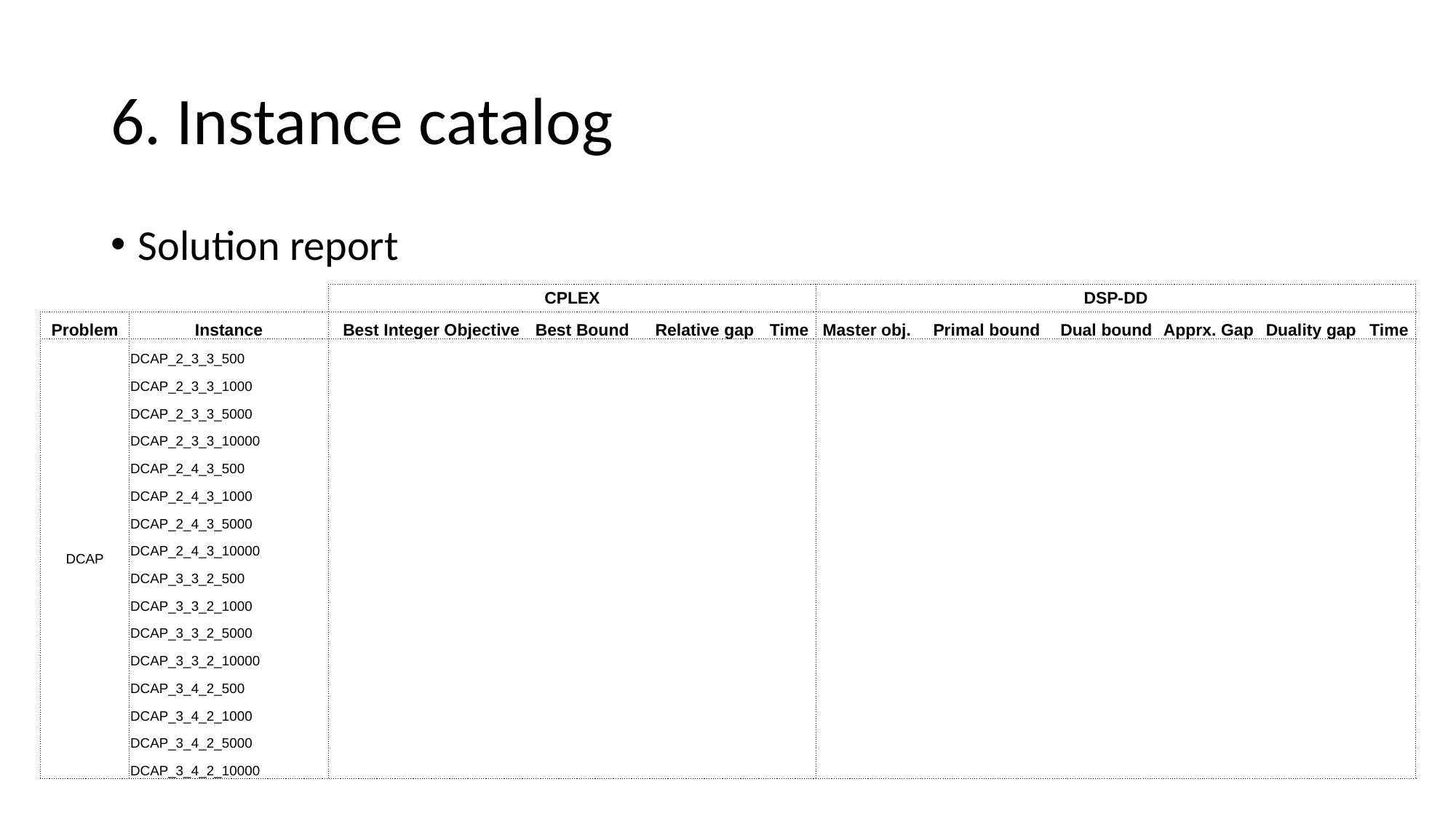

# 6. Instance catalog
Solution report

|  |  | CPLEX |  |  |  | DSP-DD |  |  |  |  |  |
| --- | --- | --- | --- | --- | --- | --- | --- | --- | --- | --- | --- |
| Problem | Instance | Best Integer Objective | Best Bound | Relative gap | Time | Master obj. | Primal bound | Dual bound | Apprx. Gap | Duality gap | Time |
| DCAP | DCAP\_2\_3\_3\_500 |  |  |  |  |  |  |  |  |  |  |
|  | DCAP\_2\_3\_3\_1000 |  |  |  |  |  |  |  |  |  |  |
|  | DCAP\_2\_3\_3\_5000 |  |  |  |  |  |  |  |  |  |  |
|  | DCAP\_2\_3\_3\_10000 |  |  |  |  |  |  |  |  |  |  |
|  | DCAP\_2\_4\_3\_500 |  |  |  |  |  |  |  |  |  |  |
|  | DCAP\_2\_4\_3\_1000 |  |  |  |  |  |  |  |  |  |  |
|  | DCAP\_2\_4\_3\_5000 |  |  |  |  |  |  |  |  |  |  |
|  | DCAP\_2\_4\_3\_10000 |  |  |  |  |  |  |  |  |  |  |
|  | DCAP\_3\_3\_2\_500 |  |  |  |  |  |  |  |  |  |  |
|  | DCAP\_3\_3\_2\_1000 |  |  |  |  |  |  |  |  |  |  |
|  | DCAP\_3\_3\_2\_5000 |  |  |  |  |  |  |  |  |  |  |
|  | DCAP\_3\_3\_2\_10000 |  |  |  |  |  |  |  |  |  |  |
|  | DCAP\_3\_4\_2\_500 |  |  |  |  |  |  |  |  |  |  |
|  | DCAP\_3\_4\_2\_1000 |  |  |  |  |  |  |  |  |  |  |
|  | DCAP\_3\_4\_2\_5000 |  |  |  |  |  |  |  |  |  |  |
|  | DCAP\_3\_4\_2\_10000 |  |  |  |  |  |  |  |  |  |  |